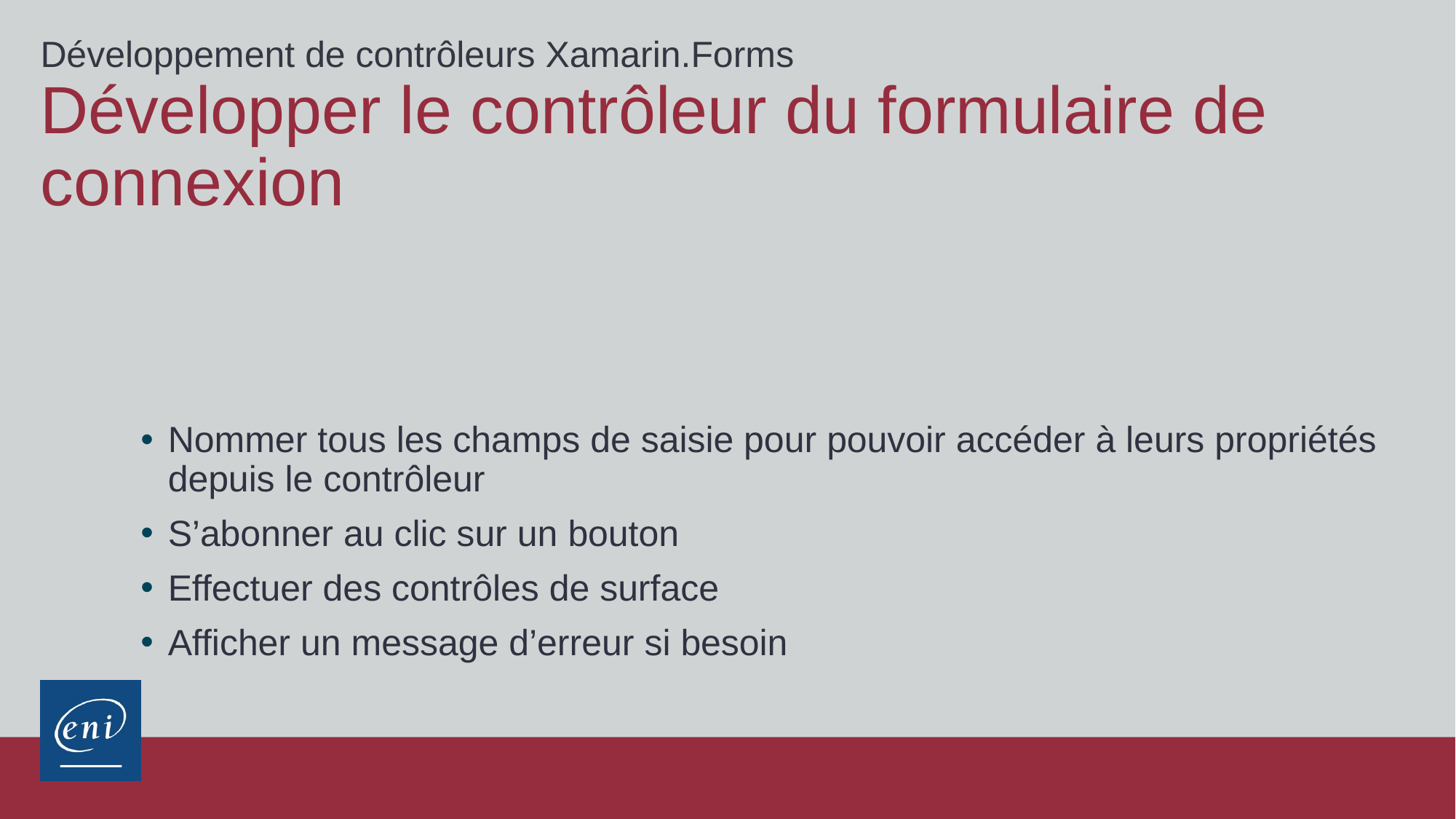

Développement de contrôleurs Xamarin.Forms
# Développer le contrôleur du formulaire de connexion
Nommer tous les champs de saisie pour pouvoir accéder à leurs propriétés depuis le contrôleur
S’abonner au clic sur un bouton
Effectuer des contrôles de surface
Afficher un message d’erreur si besoin